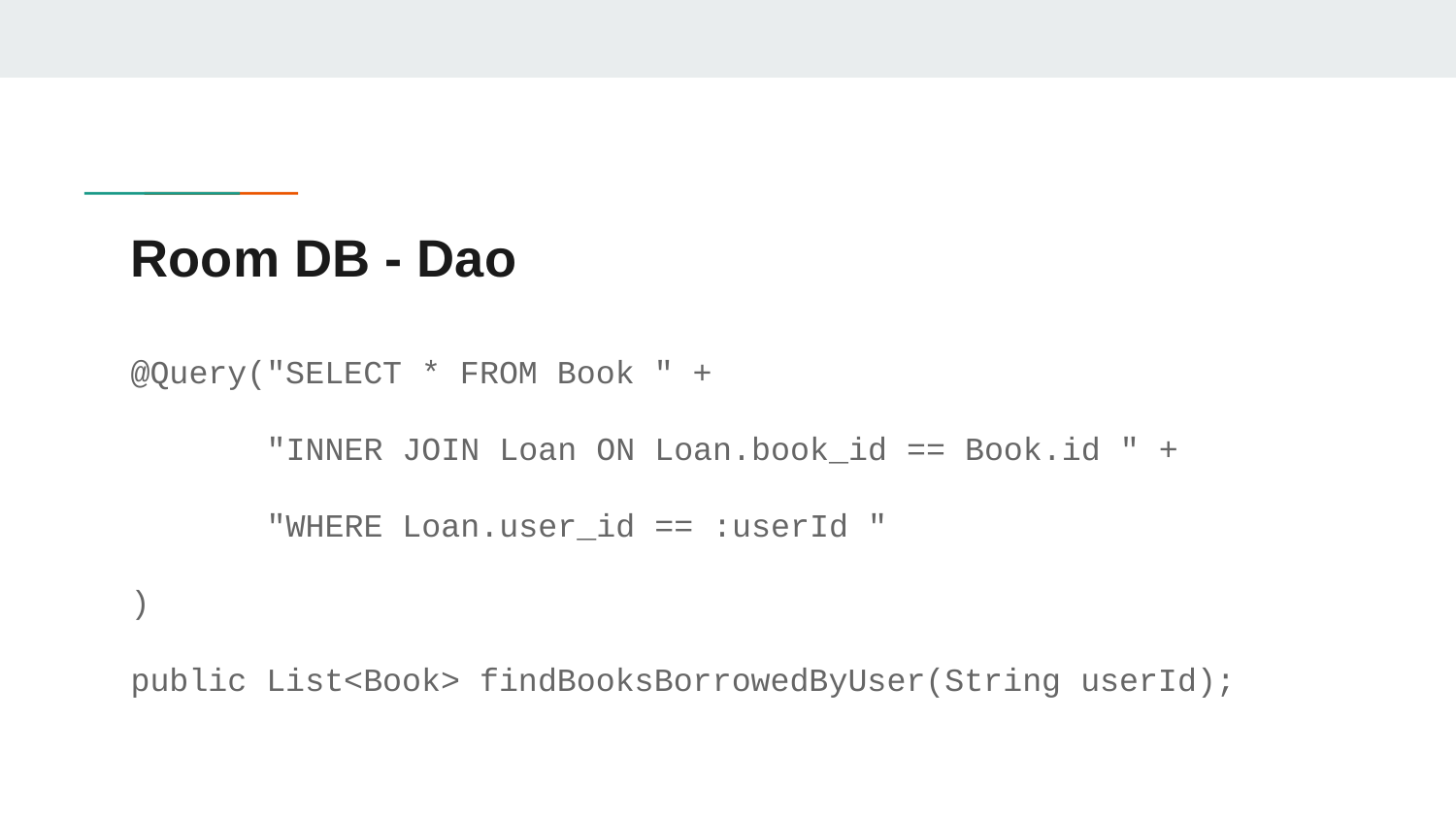

# Room DB - Dao
@Query("SELECT * FROM Book " +
       "INNER JOIN Loan ON Loan.book_id == Book.id " +
       "WHERE Loan.user_id == :userId "
)
public List<Book> findBooksBorrowedByUser(String userId);